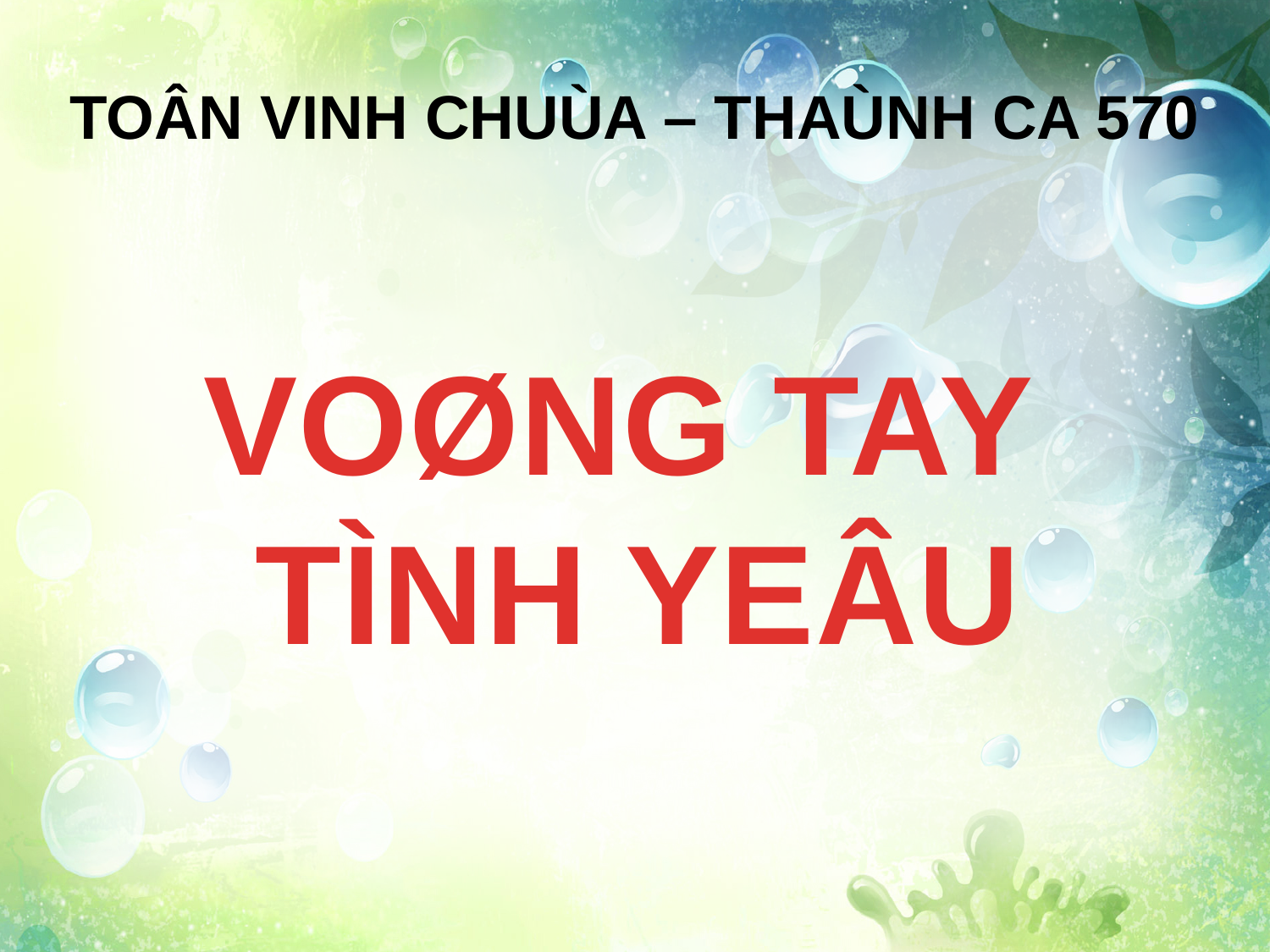

TOÂN VINH CHUÙA – THAÙNH CA 570
VOØNG TAY
TÌNH YEÂU